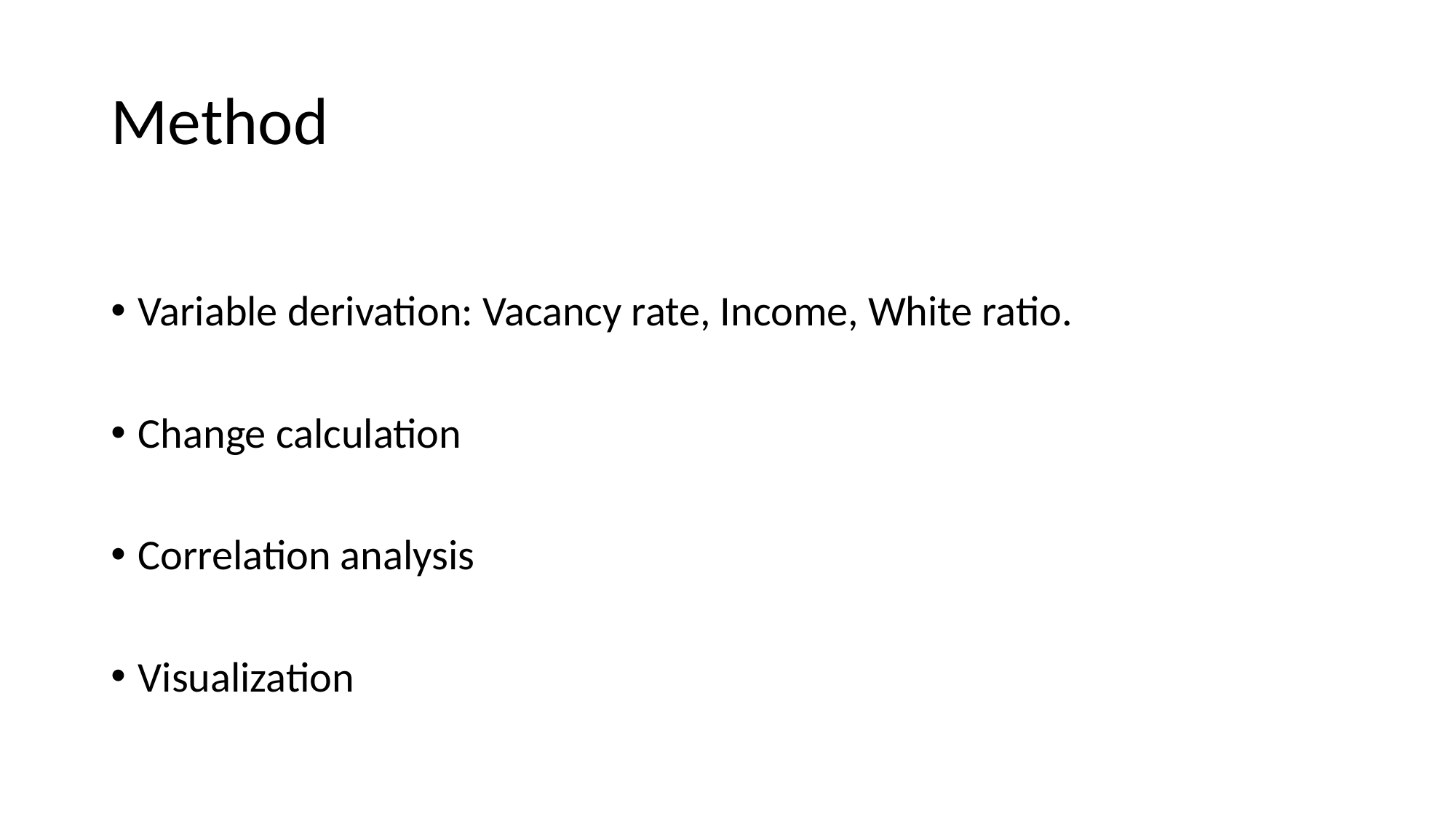

# Method

Variable derivation: Vacancy rate, Income, White ratio.

Change calculation

Correlation analysis

Visualization